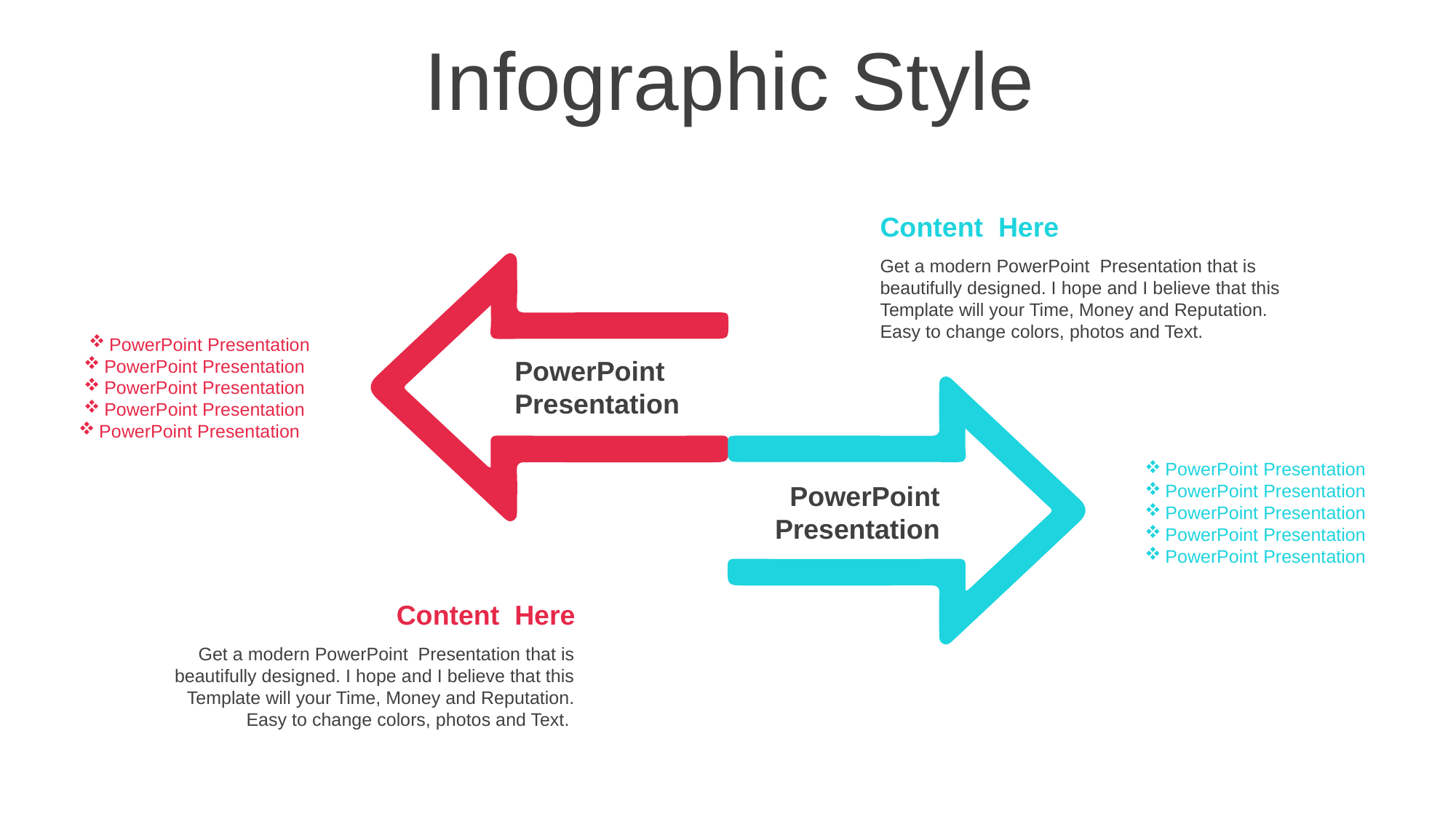

Infographic Style
Content  Here
Get a modern PowerPoint  Presentation that is beautifully designed. I hope and I believe that this Template will your Time, Money and Reputation. Easy to change colors, photos and Text.

PowerPoint Presentation
PowerPoint Presentation
PowerPoint Presentation
PowerPoint Presentation
PowerPoint Presentation
PowerPoint Presentation
PowerPoint Presentation
PowerPoint Presentation
PowerPoint Presentation
PowerPoint Presentation
PowerPoint Presentation
PowerPoint Presentation
Content  Here
Get a modern PowerPoint  Presentation that is beautifully designed. I hope and I believe that this Template will your Time, Money and Reputation. Easy to change colors, photos and Text.